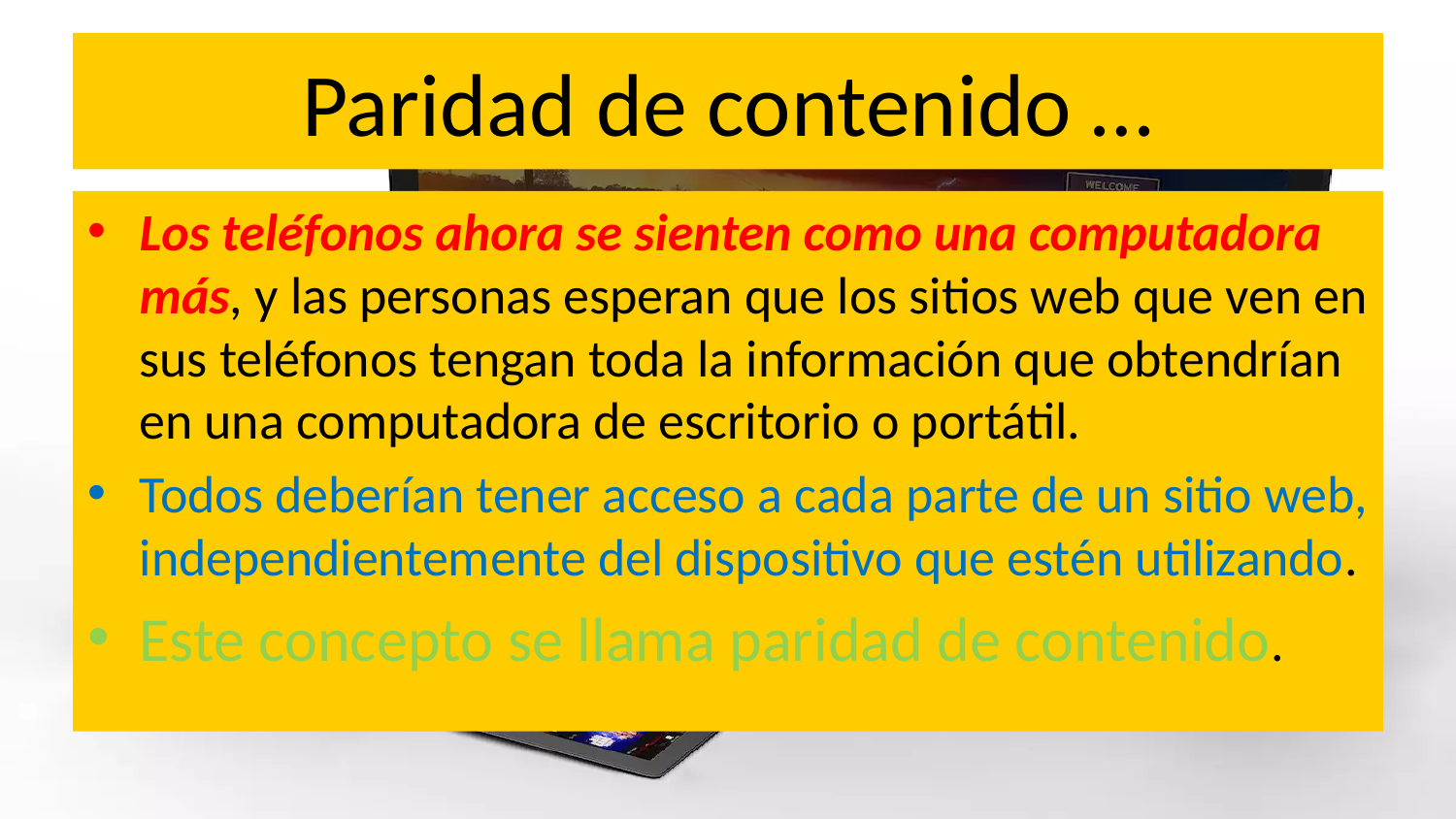

# Paridad de contenido …
Los teléfonos ahora se sienten como una computadora más, y las personas esperan que los sitios web que ven en sus teléfonos tengan toda la información que obtendrían en una computadora de escritorio o portátil.
Todos deberían tener acceso a cada parte de un sitio web, independientemente del dispositivo que estén utilizando.
Este concepto se llama paridad de contenido.